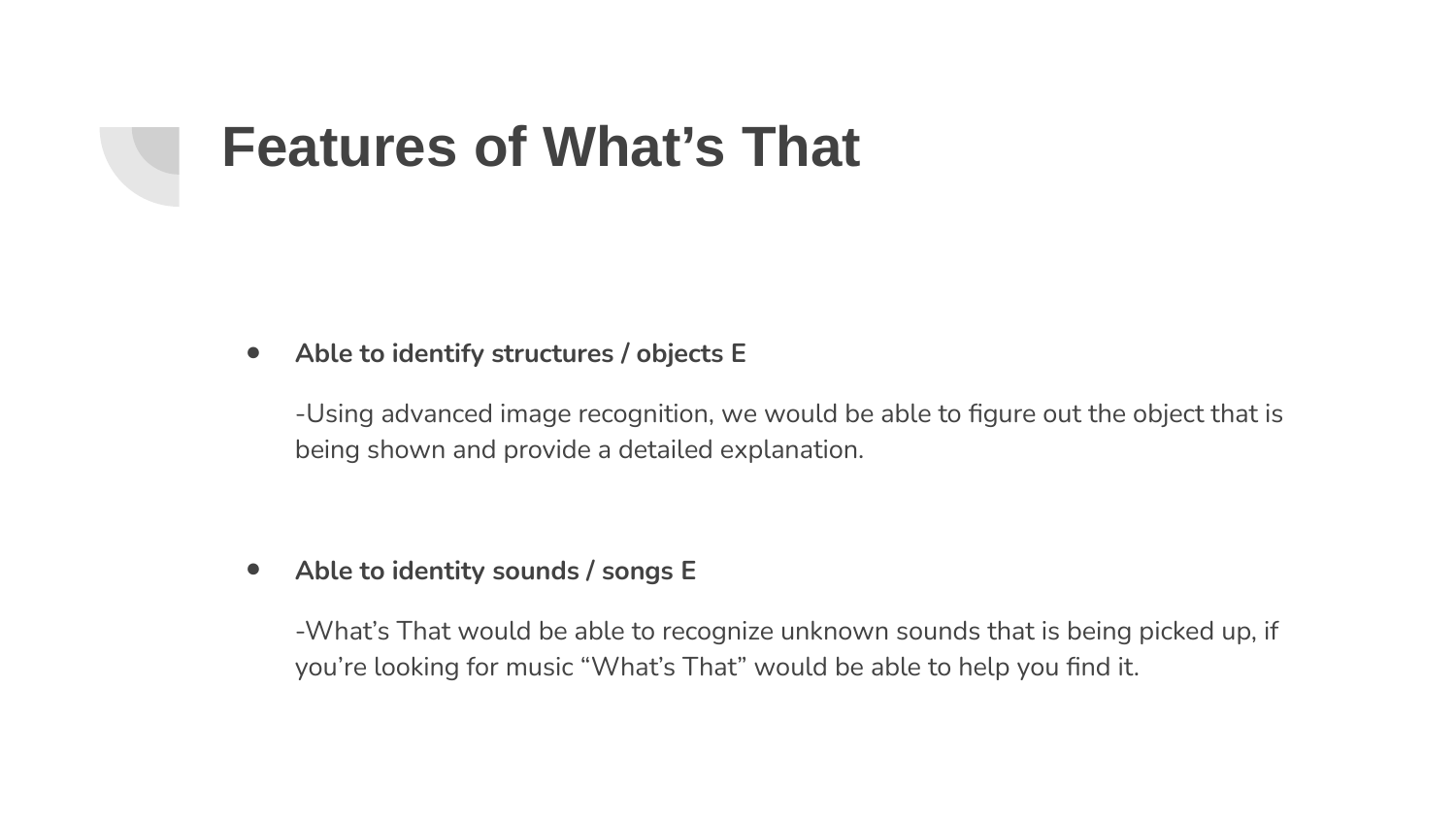

# Features of What’s That
Able to identify structures / objects E
-Using advanced image recognition, we would be able to figure out the object that is being shown and provide a detailed explanation.

Able to identity sounds / songs E
-What’s That would be able to recognize unknown sounds that is being picked up, if you’re looking for music “What’s That” would be able to help you find it.